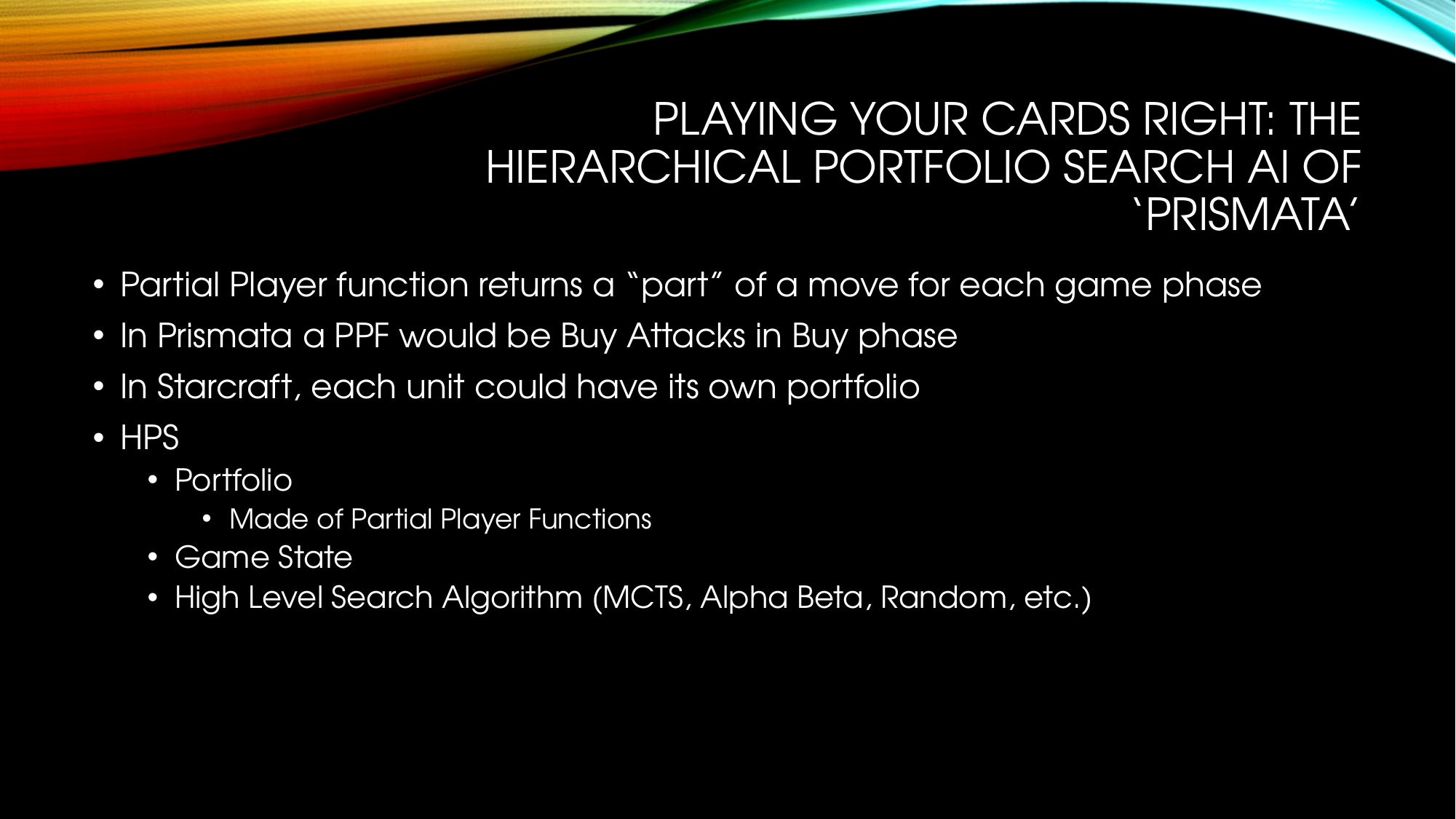

# Playing Your Cards Right: The Hierarchical Portfolio Search AI of ‘Prismata’
Partial Player function returns a “part” of a move for each game phase
In Prismata a PPF would be Buy Attacks in Buy phase
In Starcraft, each unit could have its own portfolio
HPS
Portfolio
Made of Partial Player Functions
Game State
High Level Search Algorithm (MCTS, Alpha Beta, Random, etc.)